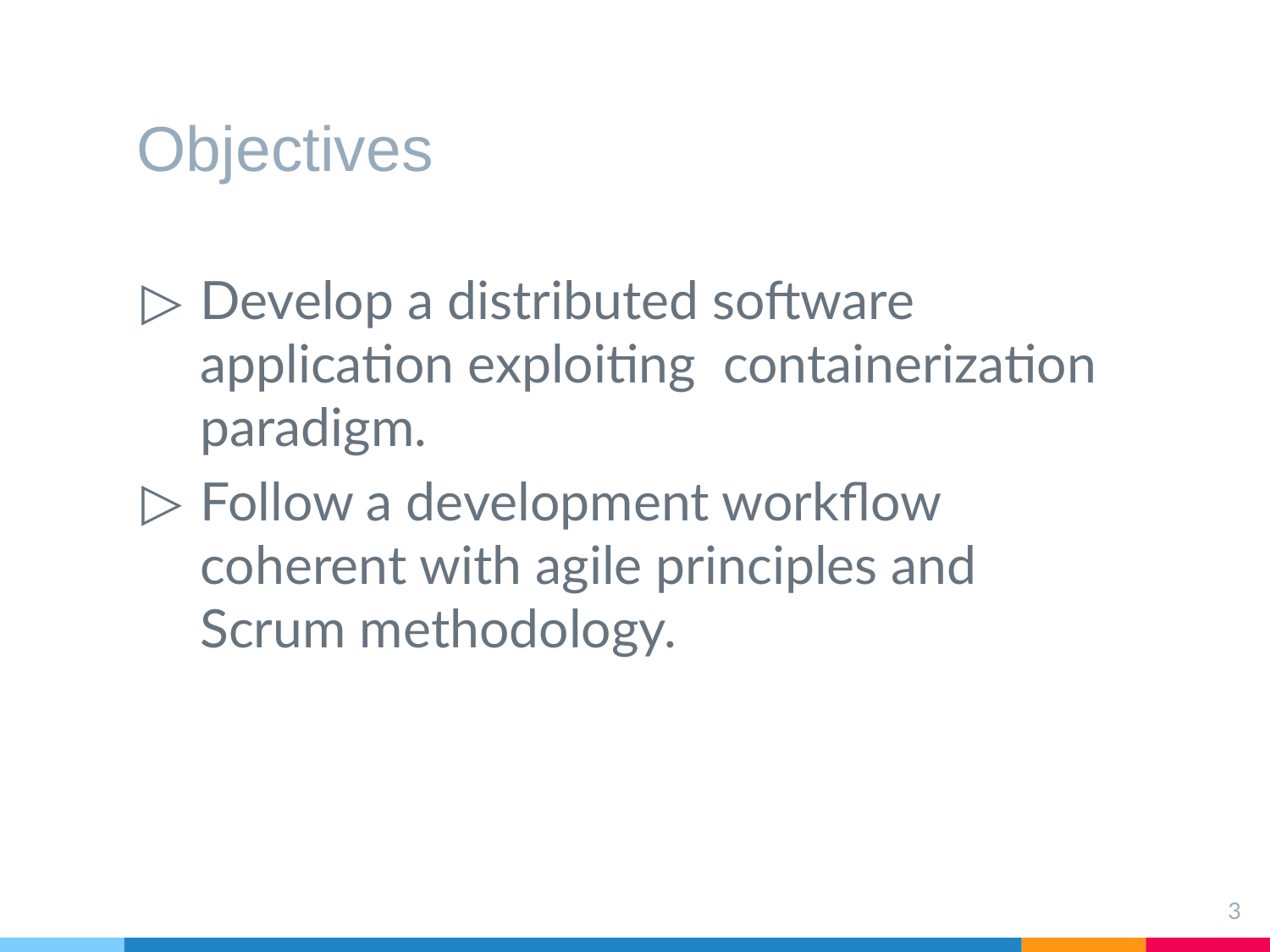

# Objectives
Develop a distributed software application exploiting  containerization paradigm.
Follow a development workflow coherent with agile principles and Scrum methodology.
3